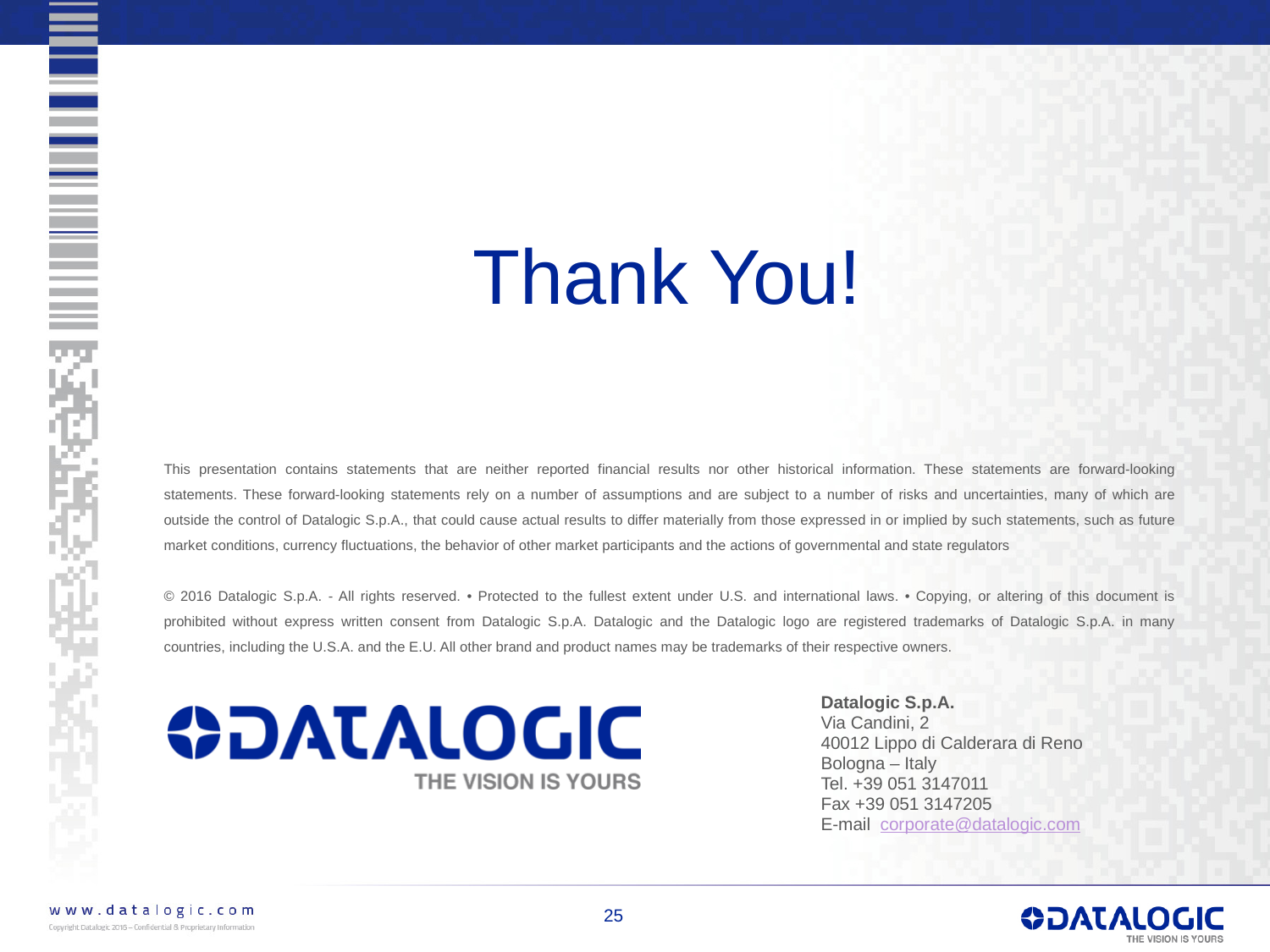

# Thank You!
Datalogic S.p.A.
Via Candini, 2
40012 Lippo di Calderara di Reno
Bologna – Italy
Tel. +39 051 3147011
Fax +39 051 3147205
E-mail  corporate@datalogic.com
25